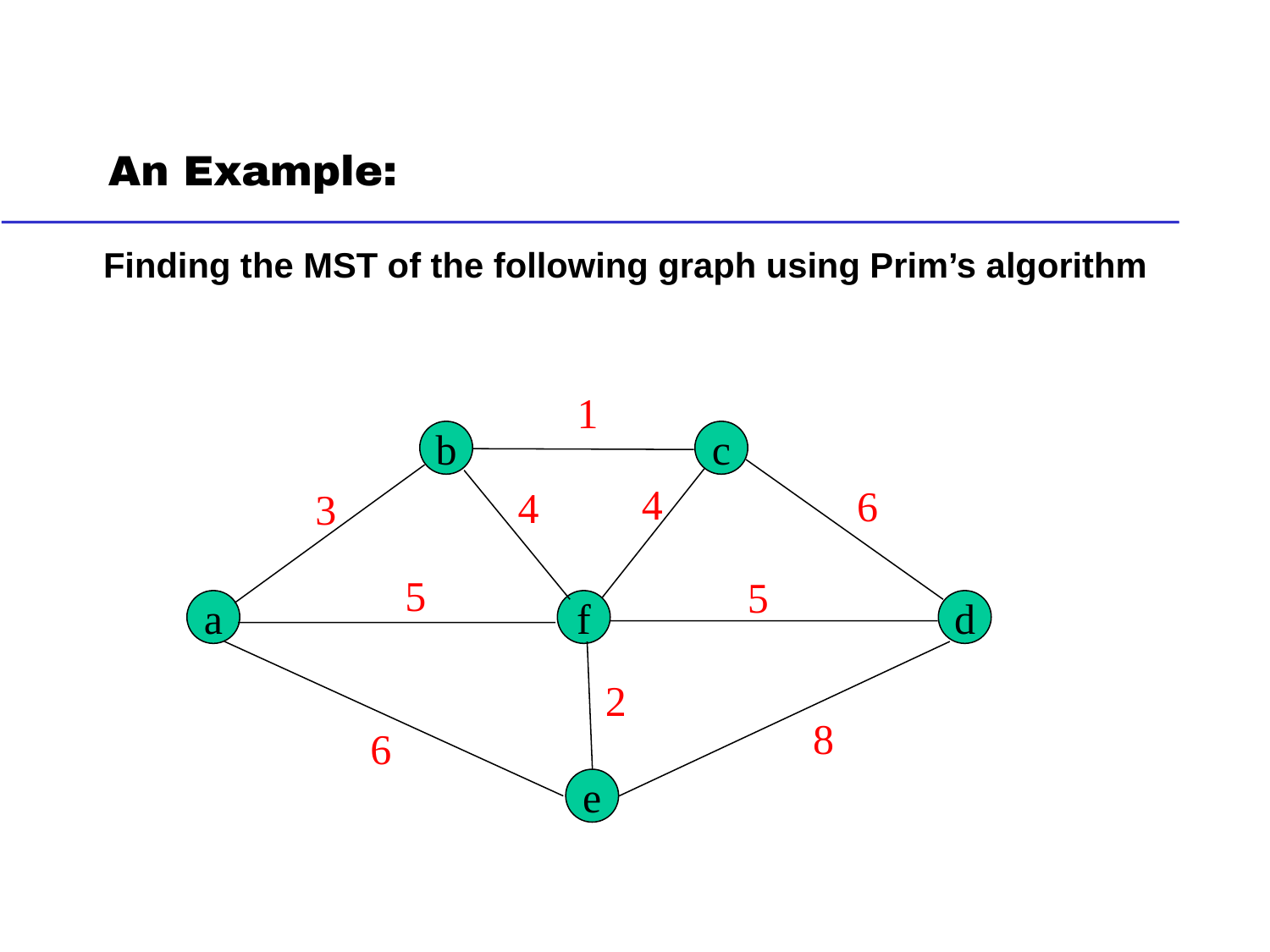

# An Example:
Finding the MST of the following graph using Prim’s algorithm

1
b
c

4
6
4
3
5
5
a
f
d

2
8
6
e